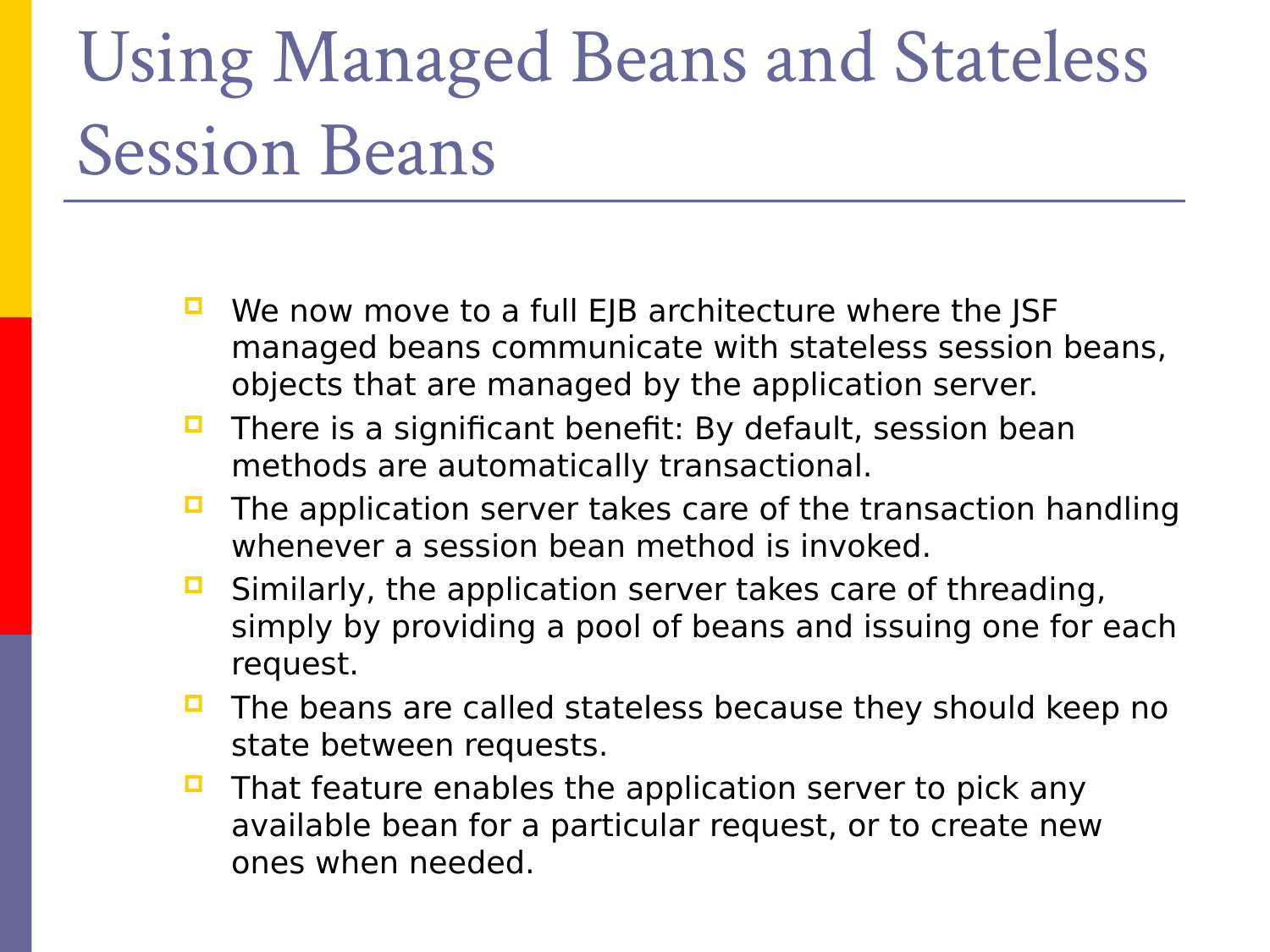

# Using Managed Beans and Stateless Session Beans
We now move to a full EJB architecture where the JSF managed beans communicate with stateless session beans, objects that are managed by the application server.
There is a significant benefit: By default, session bean methods are automatically transactional.
The application server takes care of the transaction handling whenever a session bean method is invoked.
Similarly, the application server takes care of threading, simply by providing a pool of beans and issuing one for each request.
The beans are called stateless because they should keep no state between requests.
That feature enables the application server to pick any available bean for a particular request, or to create new ones when needed.